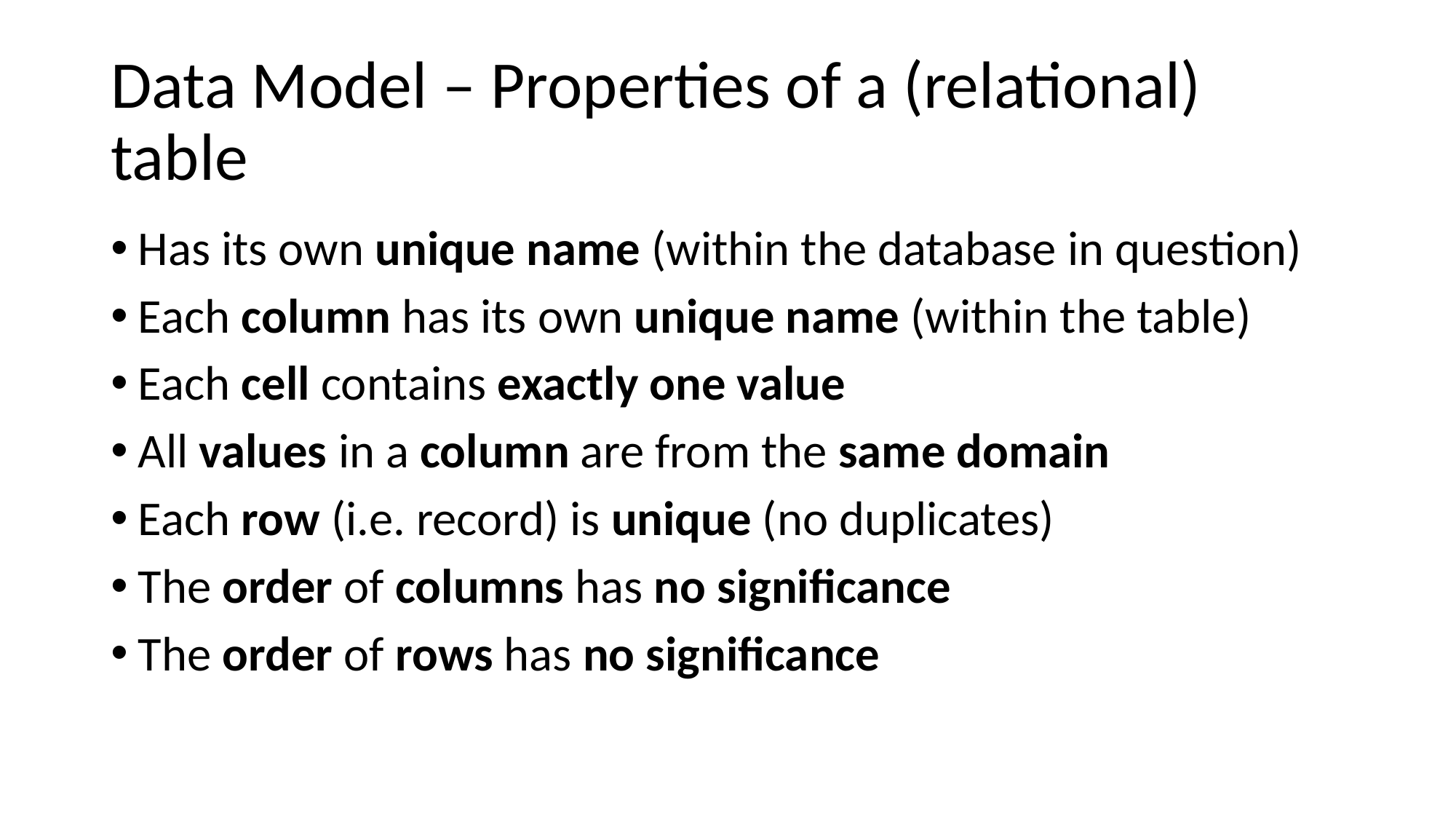

# Data Model – Properties of a (relational) table
Has its own unique name (within the database in question)
Each column has its own unique name (within the table)
Each cell contains exactly one value
All values in a column are from the same domain
Each row (i.e. record) is unique (no duplicates)
The order of columns has no significance
The order of rows has no significance